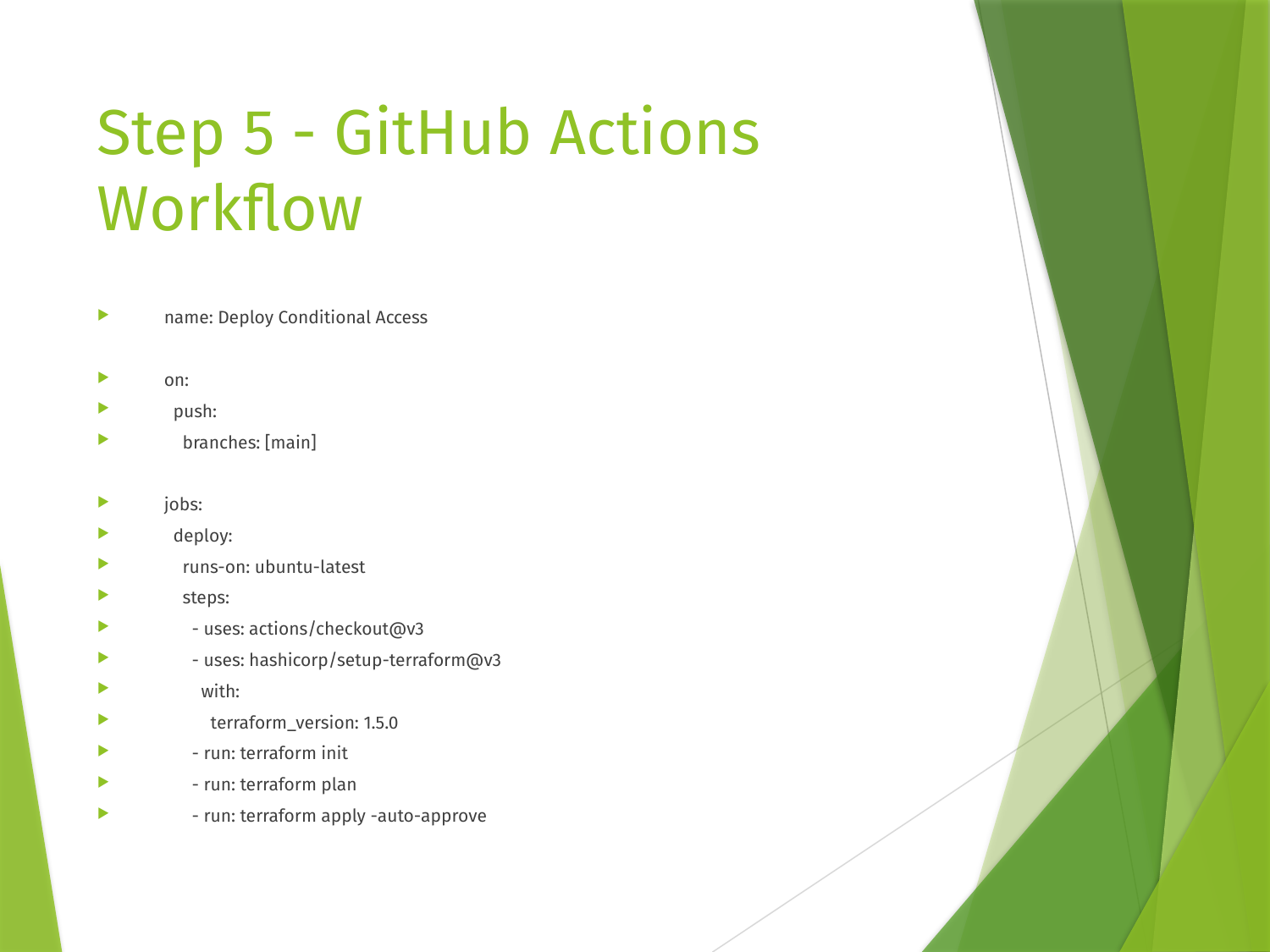

# Step 5 - GitHub Actions Workflow
name: Deploy Conditional Access

on:
  push:
    branches: [main]

jobs:
  deploy:
    runs-on: ubuntu-latest
    steps:
      - uses: actions/checkout@v3
      - uses: hashicorp/setup-terraform@v3
        with:
          terraform_version: 1.5.0
      - run: terraform init
      - run: terraform plan
      - run: terraform apply -auto-approve